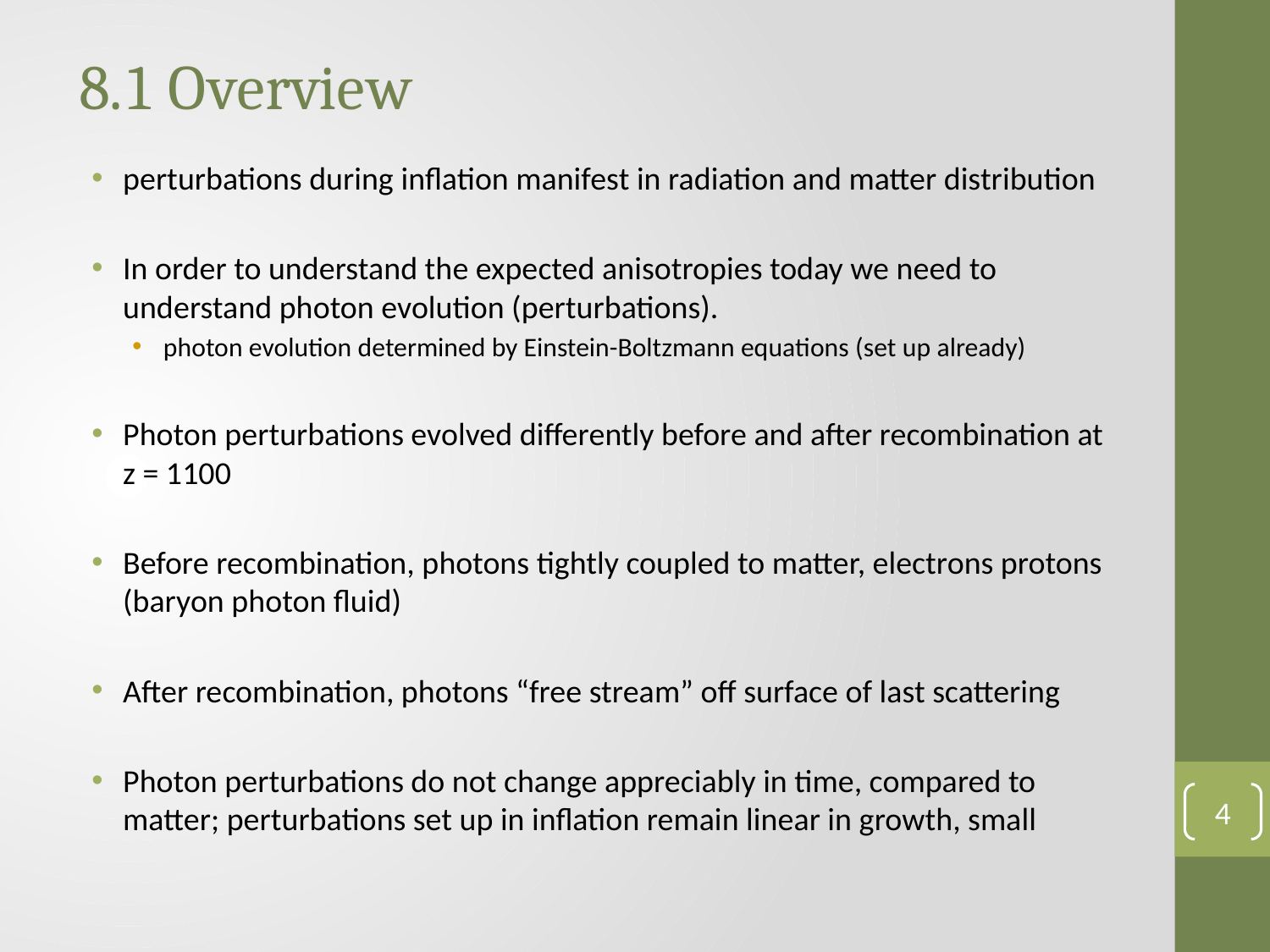

# 8.1 Overview
perturbations during inflation manifest in radiation and matter distribution

In order to understand the expected anisotropies today we need to understand photon evolution (perturbations).
photon evolution determined by Einstein-Boltzmann equations (set up already)

Photon perturbations evolved differently before and after recombination at z = 1100

Before recombination, photons tightly coupled to matter, electrons protons (baryon photon fluid)

After recombination, photons “free stream” off surface of last scattering

Photon perturbations do not change appreciably in time, compared to matter; perturbations set up in inflation remain linear in growth, small
4